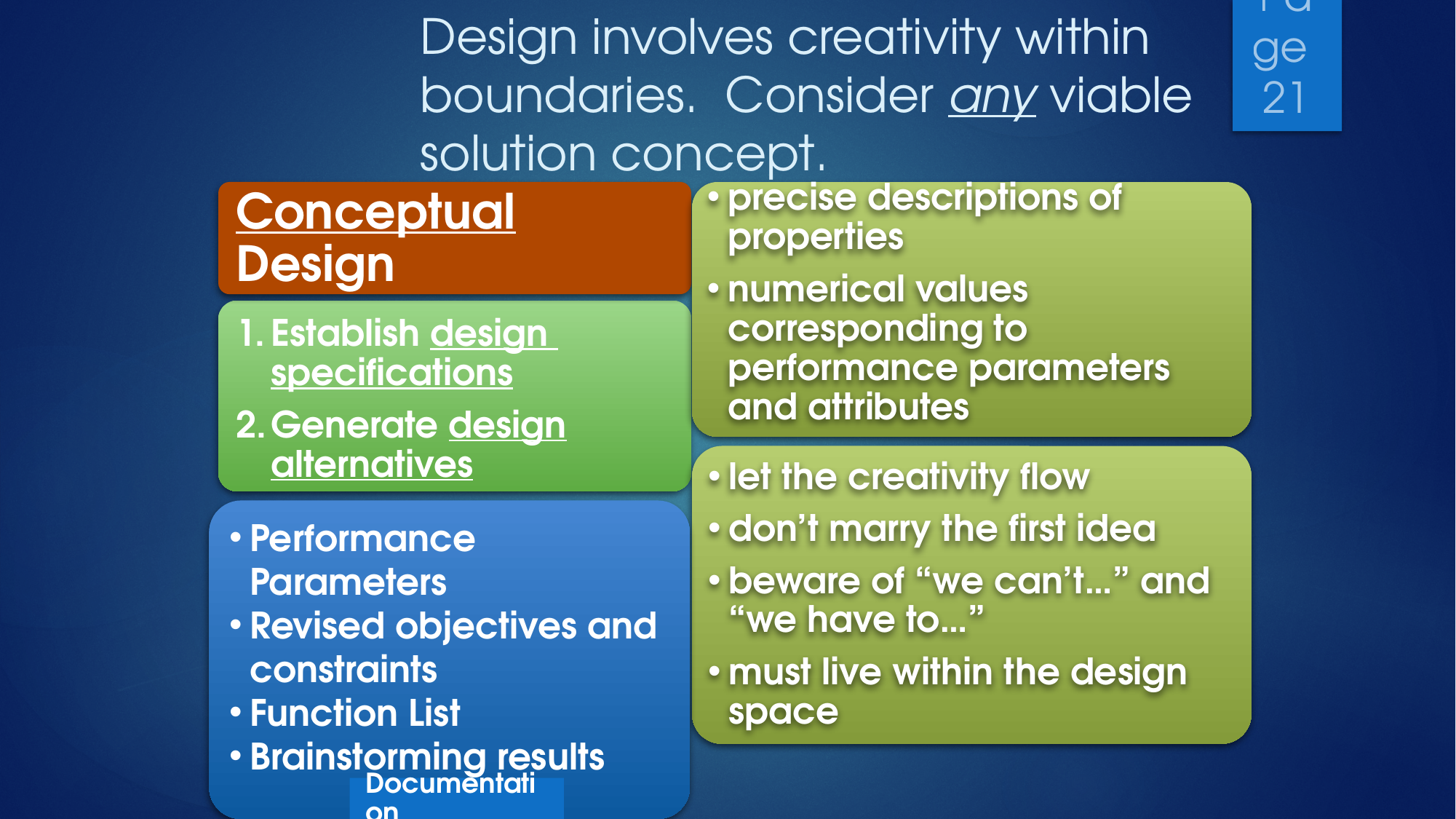

# Design involves creativity within boundaries.  Consider any viable solution concept.

Conceptual Design

precise descriptions of     properties
numerical values corresponding to performance parameters  and attributes
Page 21

Establish design
specifications
Generate design
alternatives

let the creativity flow
don’t marry the first idea
beware of “we can’t…” and “we have to…”
must live within the design space
Performance Parameters
Revised objectives and constraints
Function List
Brainstorming results
Documentation